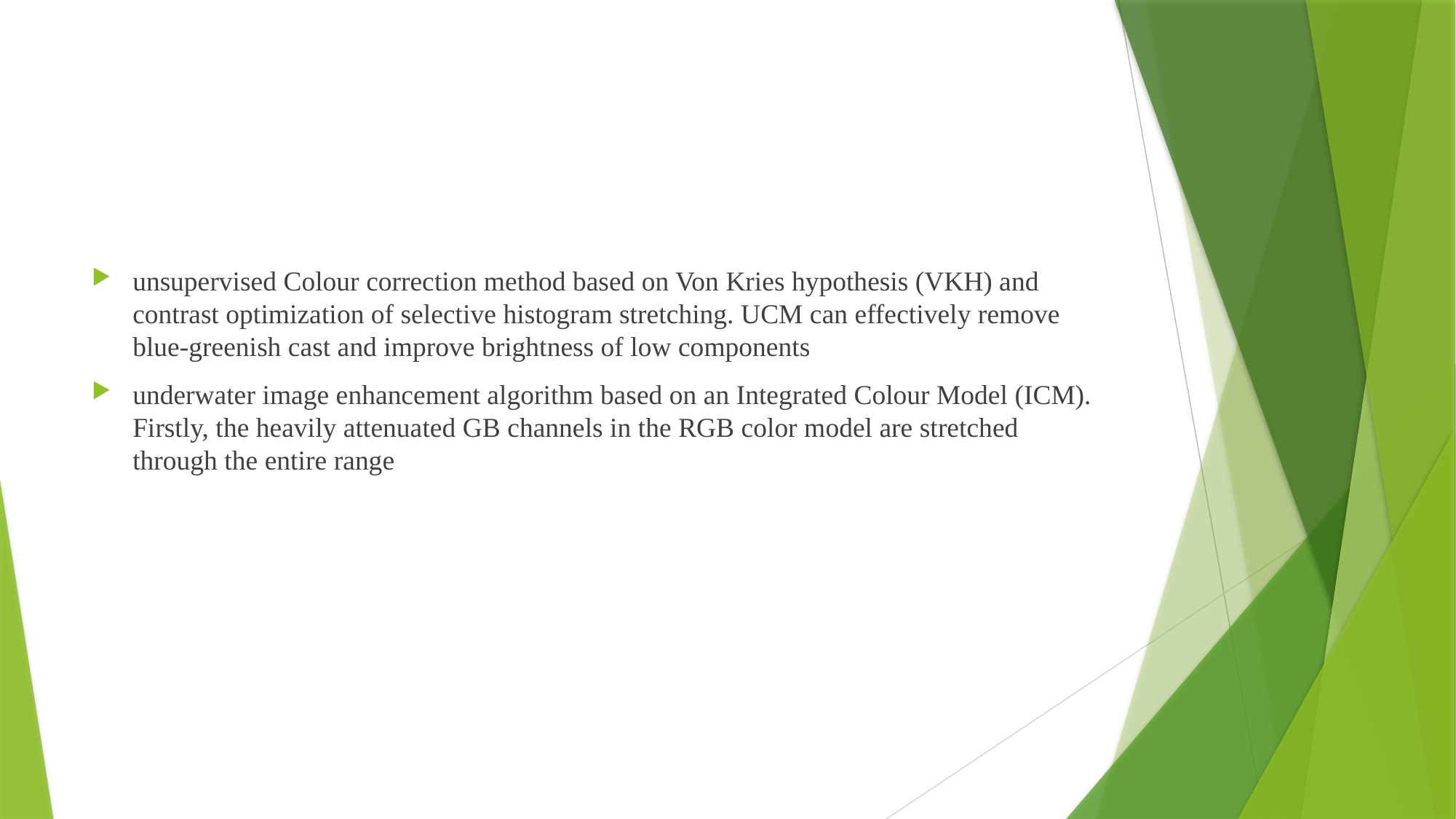

#
unsupervised Colour correction method based on Von Kries hypothesis (VKH) and contrast optimization of selective histogram stretching. UCM can effectively remove blue-greenish cast and improve brightness of low components
underwater image enhancement algorithm based on an Integrated Colour Model (ICM). Firstly, the heavily attenuated GB channels in the RGB color model are stretched through the entire range